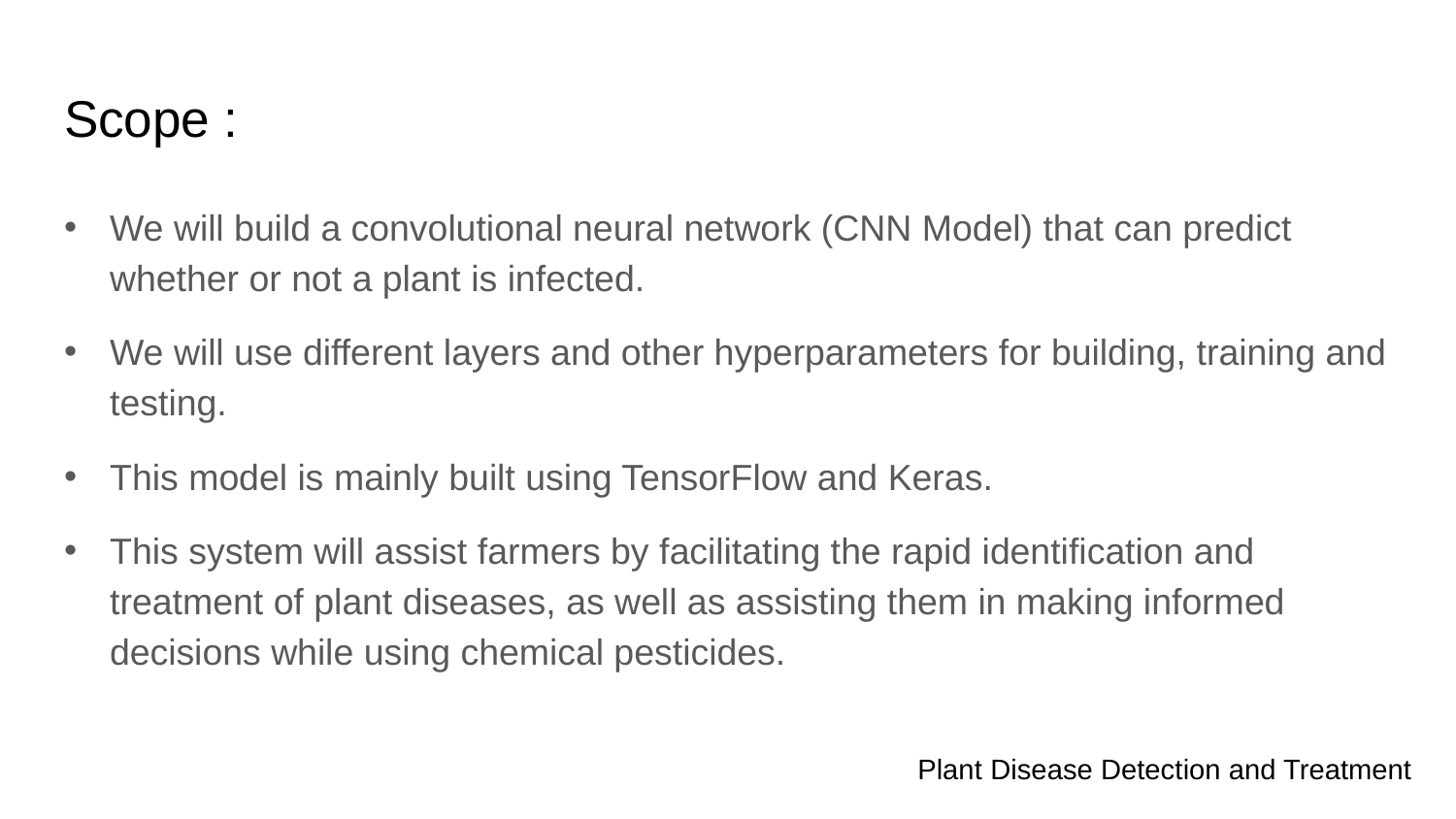

# Scope :
We will build a convolutional neural network (CNN Model) that can predict whether or not a plant is infected.
We will use different layers and other hyperparameters for building, training and testing.
This model is mainly built using TensorFlow and Keras.
This system will assist farmers by facilitating the rapid identification and treatment of plant diseases, as well as assisting them in making informed decisions while using chemical pesticides.

Plant Disease Detection and Treatment